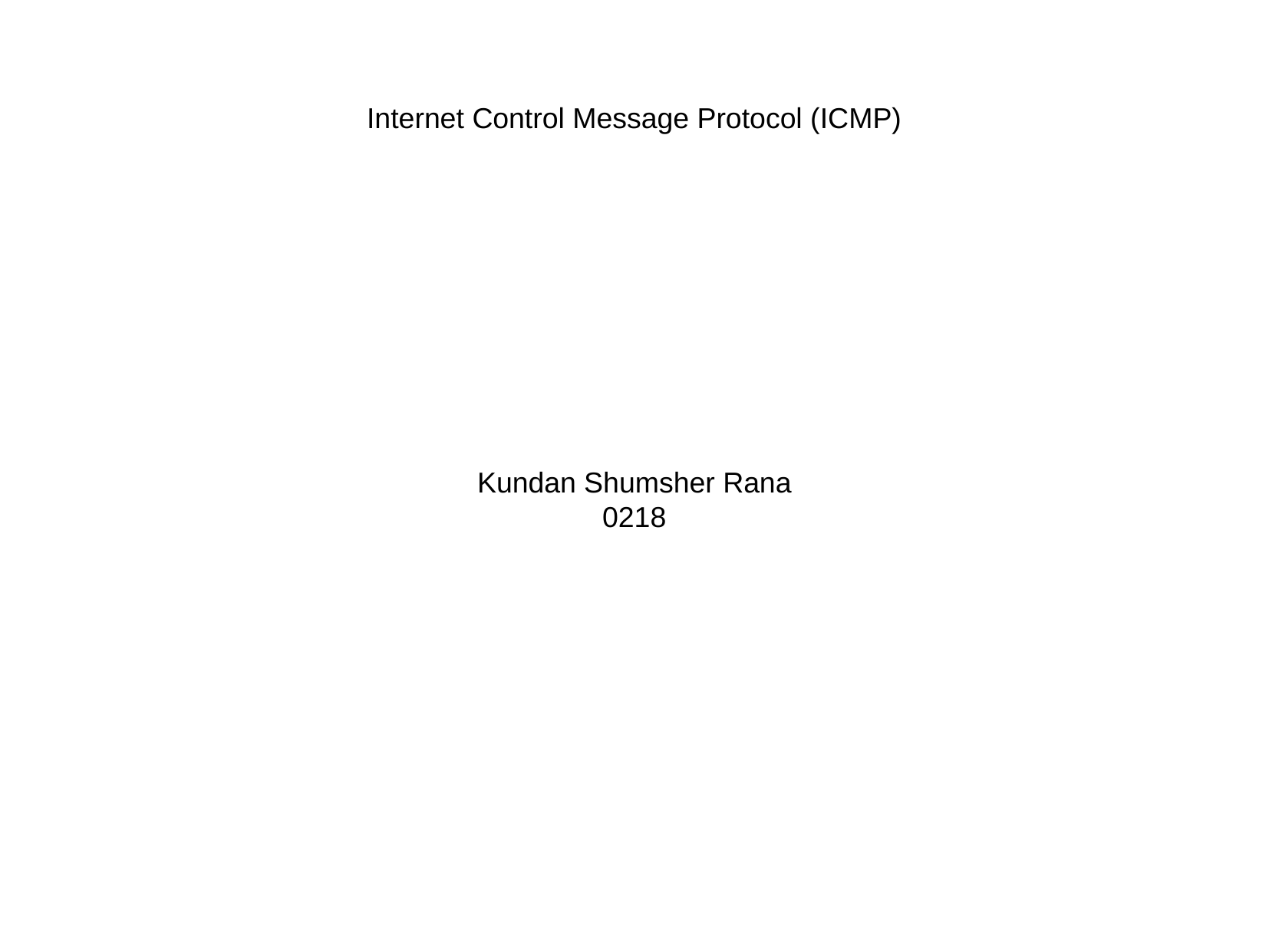

Internet Control Message Protocol (ICMP)
Kundan Shumsher Rana
0218